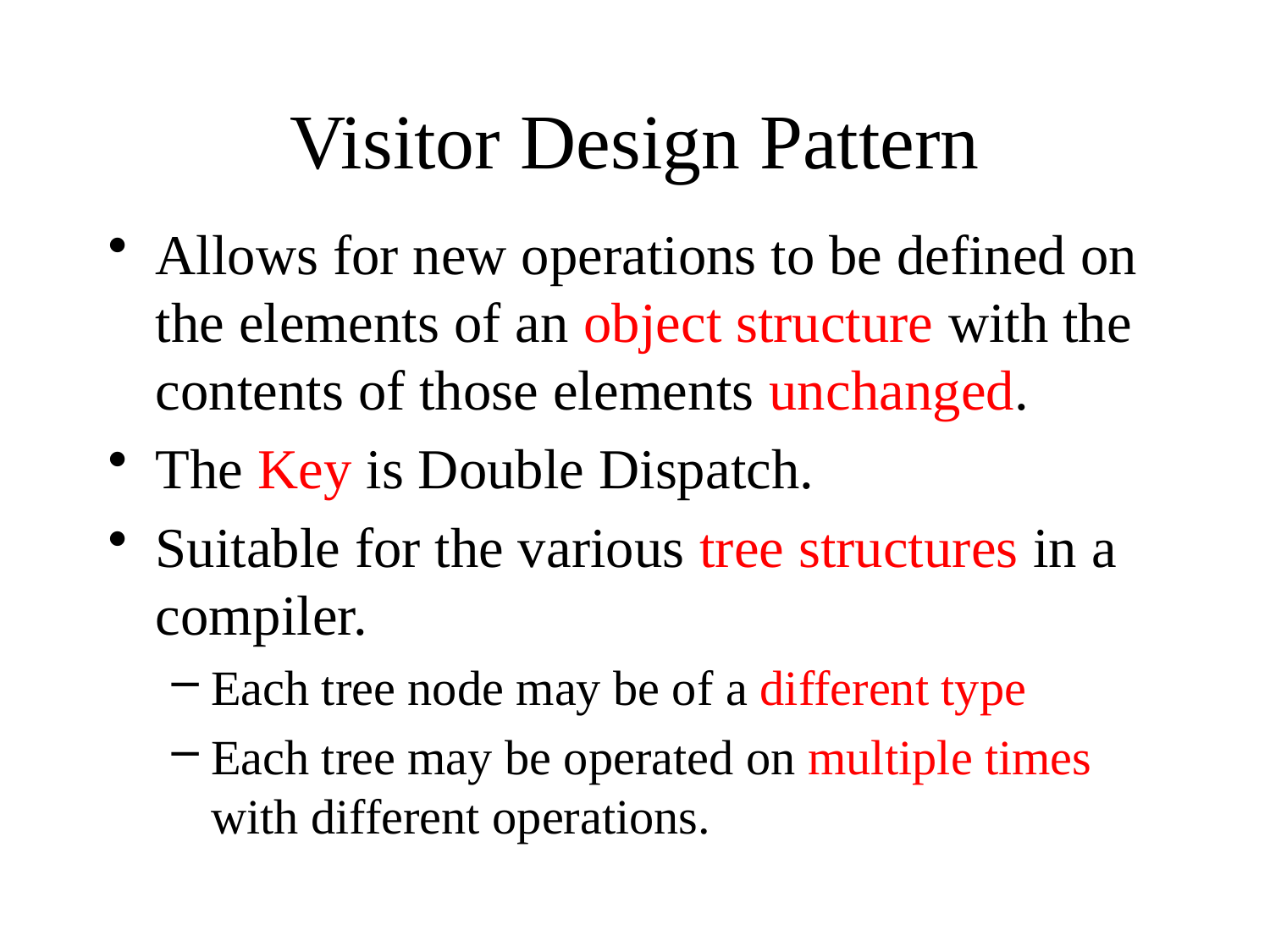

# Visitor Design Pattern
Allows for new operations to be defined on the elements of an object structure with the contents of those elements unchanged.
The Key is Double Dispatch.
Suitable for the various tree structures in a compiler.
Each tree node may be of a different type
Each tree may be operated on multiple times with different operations.